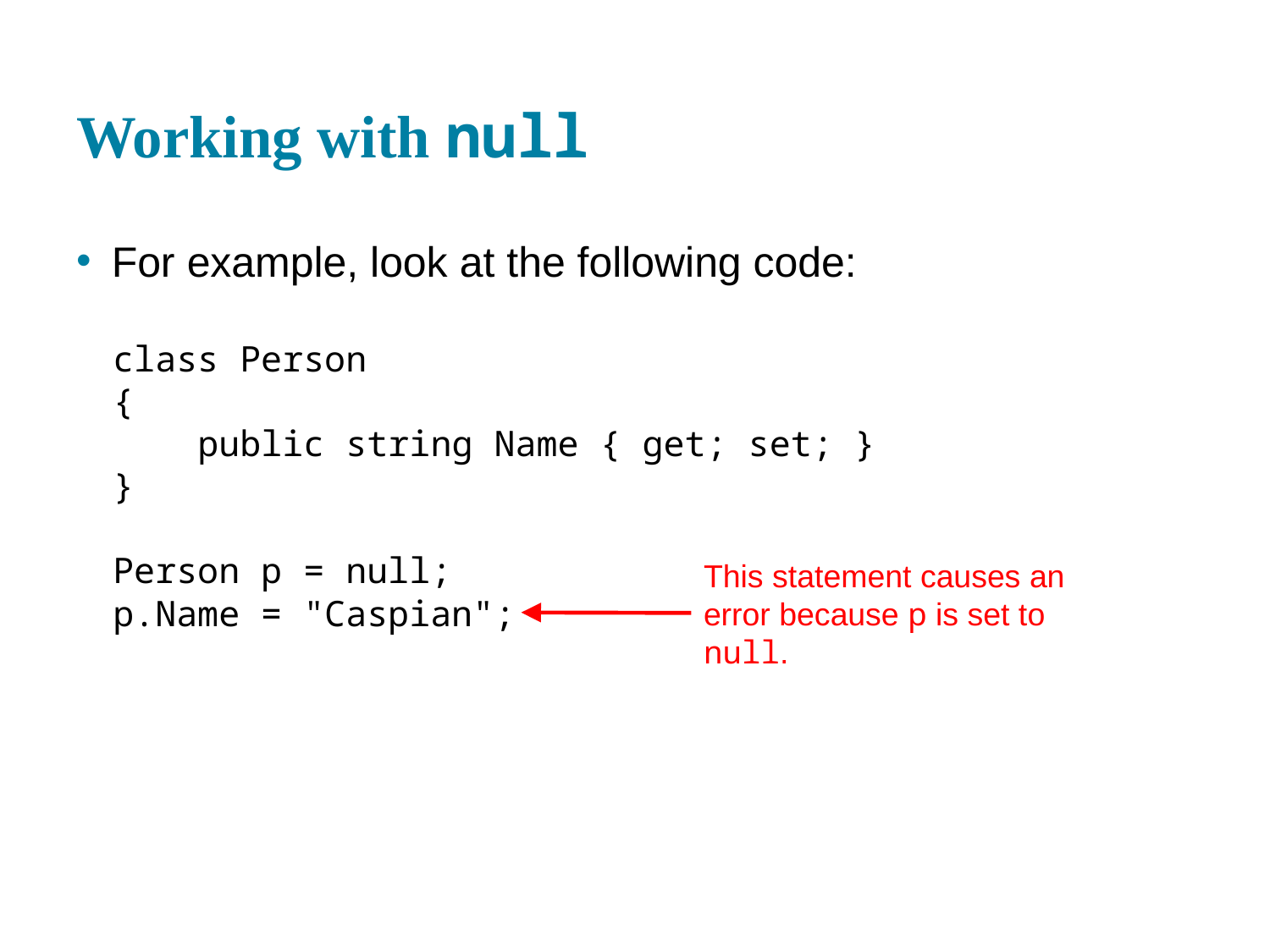

# Working with null
For example, look at the following code:
class Person
{
    public string Name { get; set; }
}

Person p = null;
p.Name = "Caspian";
This statement causes an error because p is set to null.